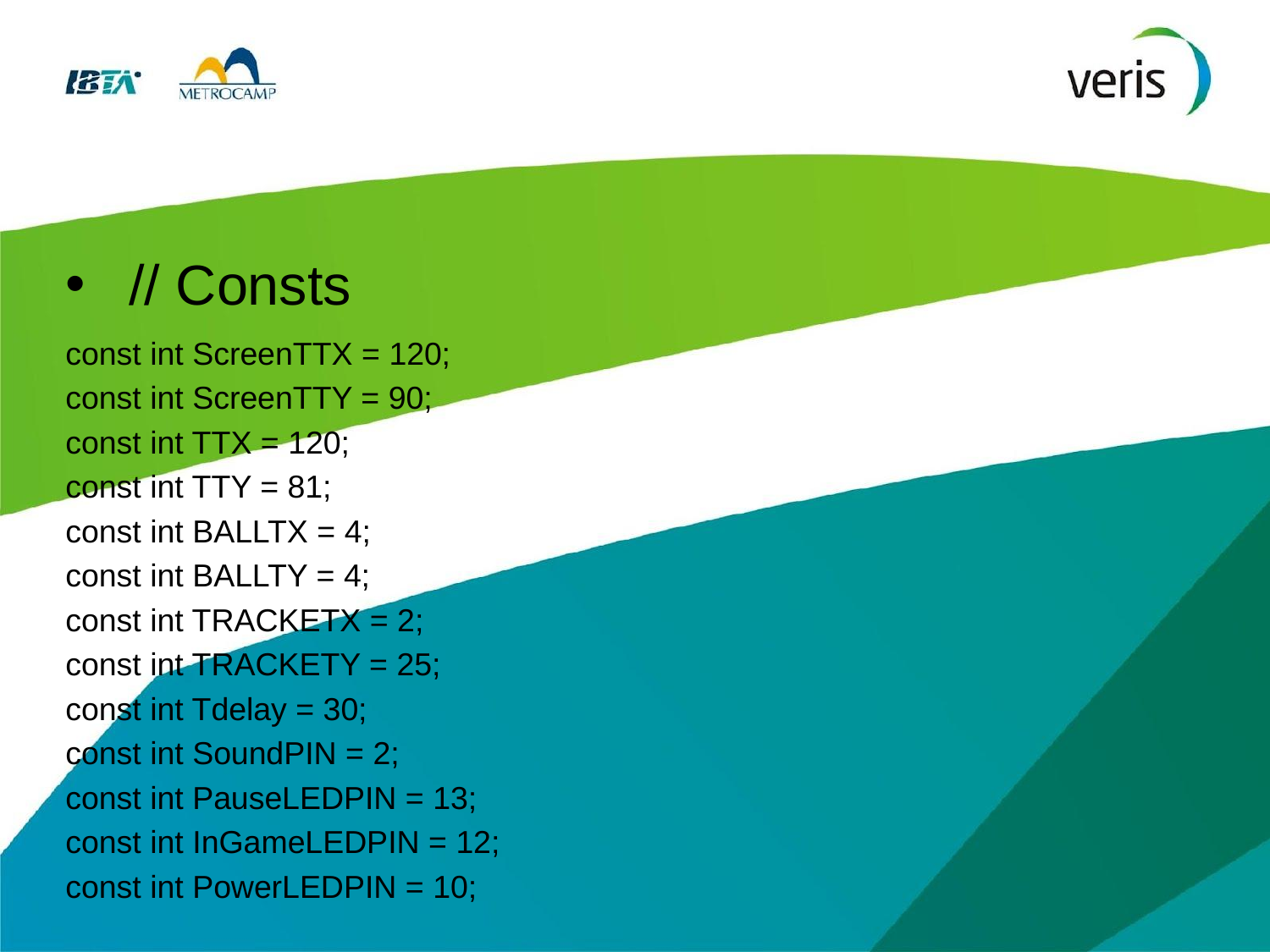

# // Consts
const int ScreenTTX = 120;
const int ScreenTTY = 90;
const int TTX = 120;
const int TTY = 81;
const int BALLTX = 4;
const int BALLTY = 4;
const int TRACKETX = 2;
const int TRACKETY = 25;
const int Tdelay = 30;
const int SoundPIN = 2;
const int PauseLEDPIN = 13;
const int InGameLEDPIN = 12;
const int PowerLEDPIN = 10;